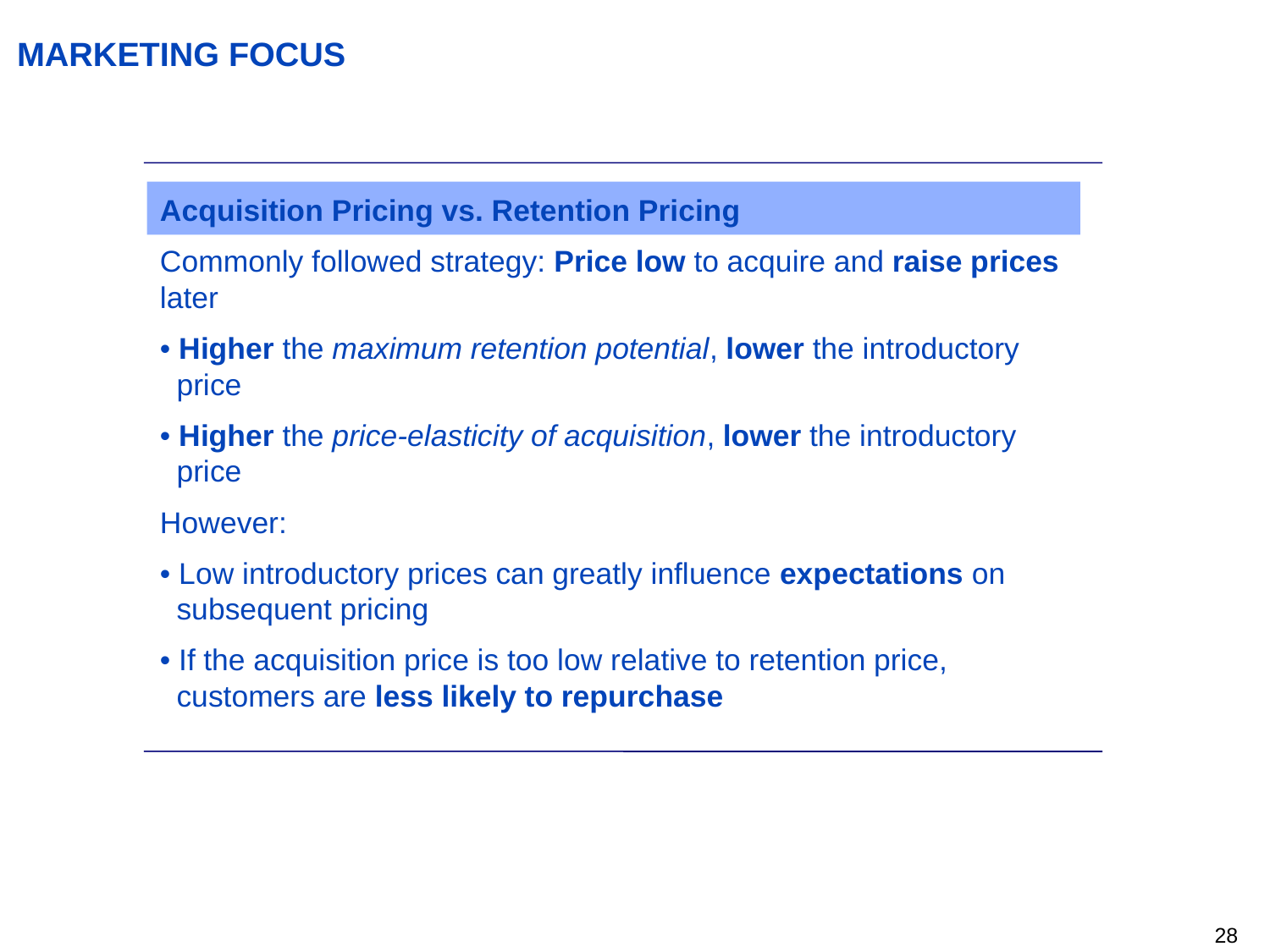

MARKETING FOCUS

Acquisition Pricing vs. Retention Pricing
Commonly followed strategy: Price low to acquire and raise prices later
• Higher the maximum retention potential, lower the introductory price
• Higher the price-elasticity of acquisition, lower the introductory price
However:
• Low introductory prices can greatly influence expectations on subsequent pricing
• If the acquisition price is too low relative to retention price, customers are less likely to repurchase
28